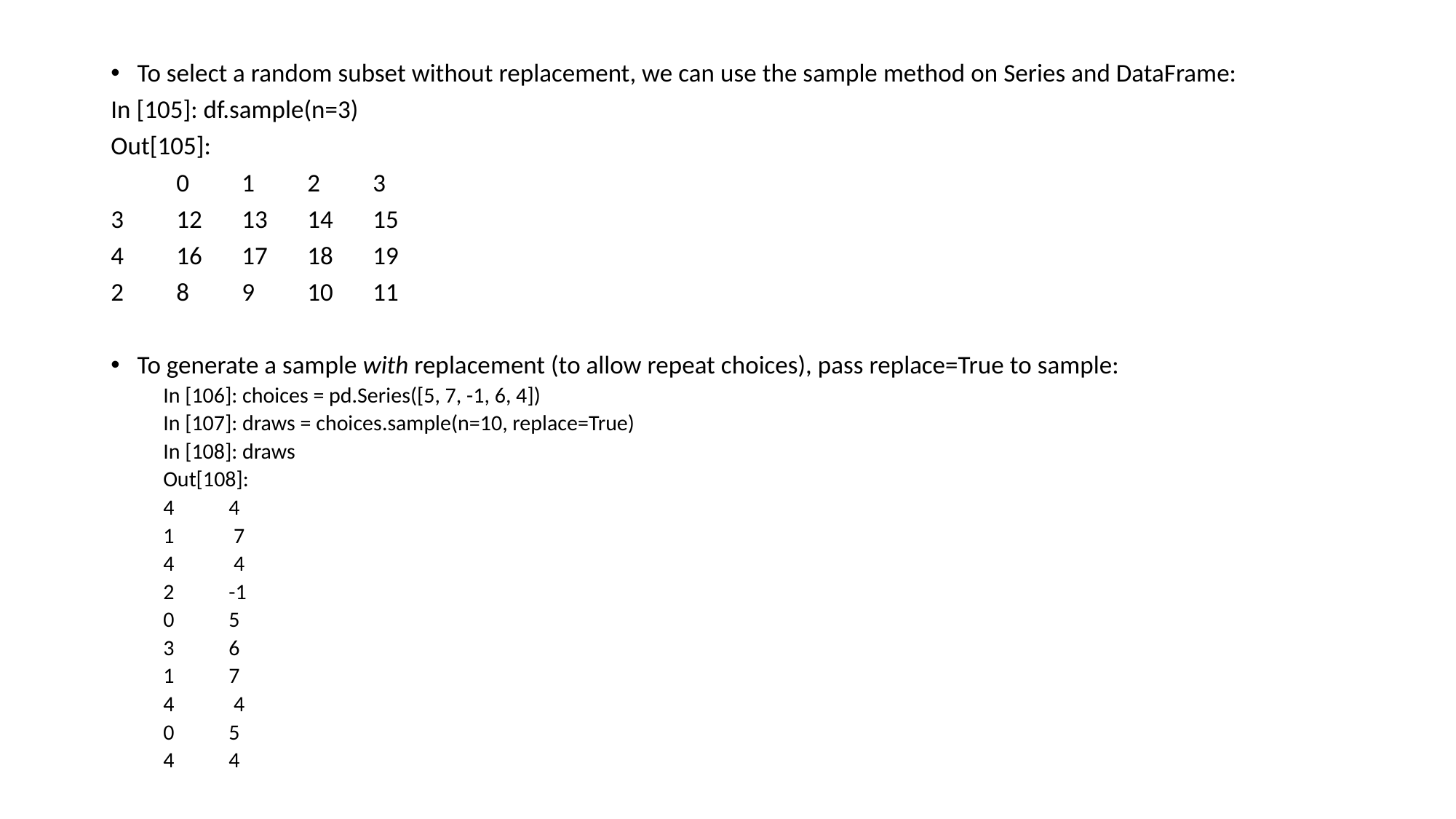

To select a random subset without replacement, we can use the sample method on Series and DataFrame:
In [105]: df.sample(n=3)
Out[105]:
	0 	1 	2 	3
3 	12 	13 	14 	15
4 	16 	17 	18 	19
2 	8 	9 	10 	11

To generate a sample with replacement (to allow repeat choices), pass replace=True to sample:
In [106]: choices = pd.Series([5, 7, -1, 6, 4])
In [107]: draws = choices.sample(n=10, replace=True)
In [108]: draws
Out[108]:
4 	4
1	 7
4	 4
2 	-1
0 	5
3 	6
1 	7
4	 4
0 	5
4 	4